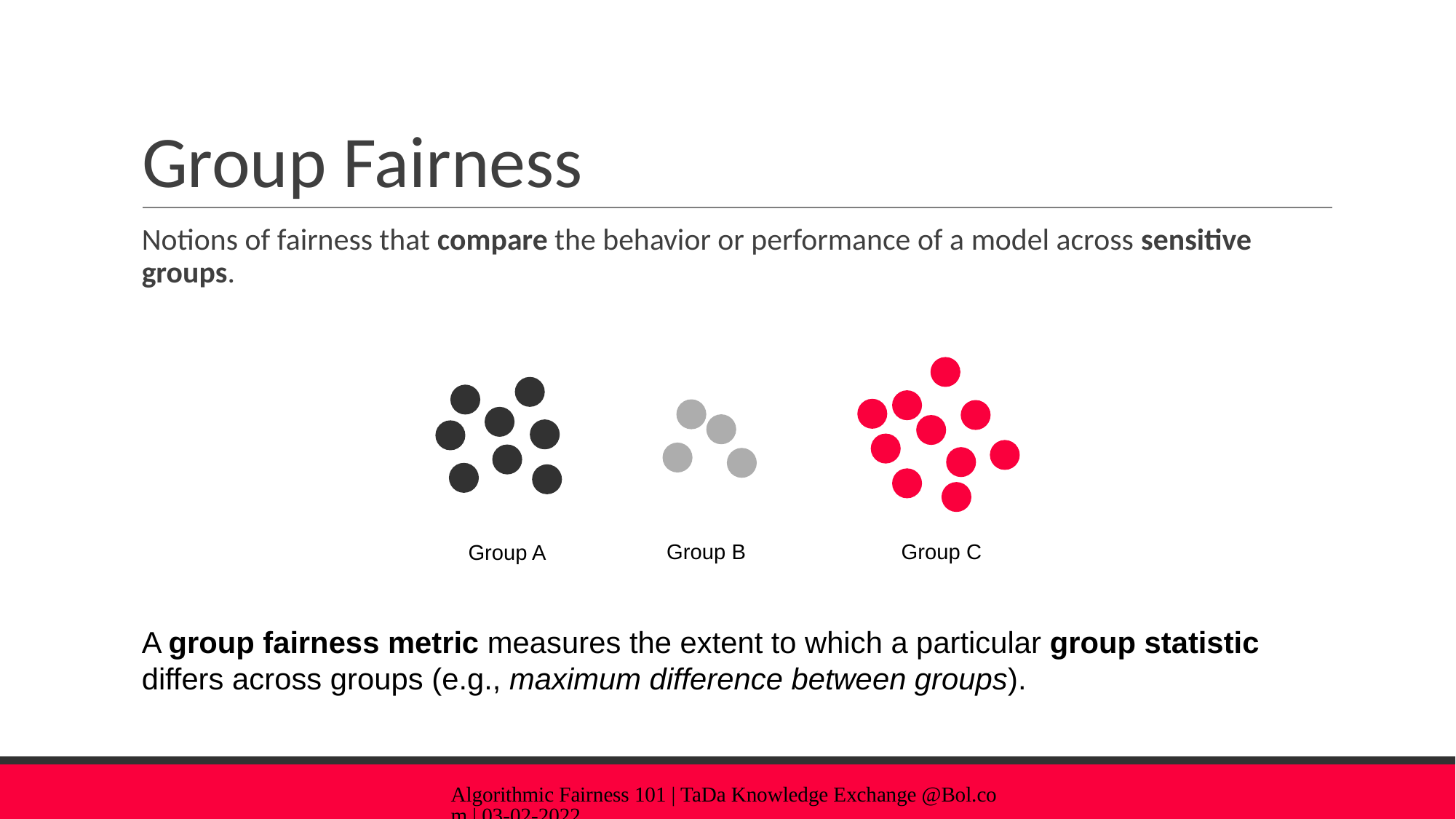

# Group Fairness
Notions of fairness that compare the behavior or performance of a model across sensitive groups.

Group B
Group C
Group A
A group fairness metric measures the extent to which a particular group statistic differs across groups (e.g., maximum difference between groups).
Algorithmic Fairness 101 | TaDa Knowledge Exchange @Bol.com | 03-02-2022